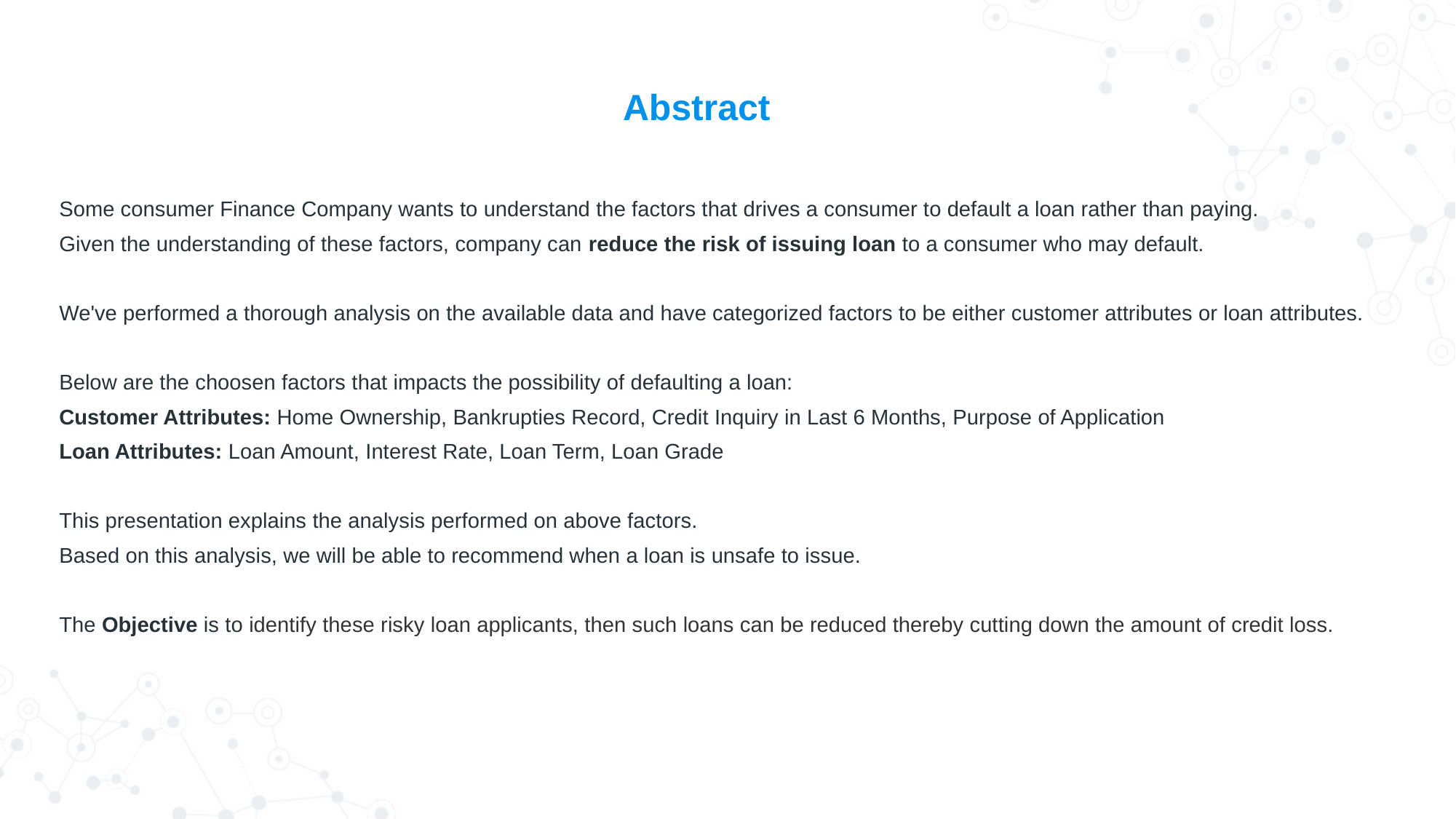

# Abstract
Some consumer Finance Company wants to understand the factors that drives a consumer to default a loan rather than paying.
Given the understanding of these factors, company can reduce the risk of issuing loan to a consumer who may default.

We've performed a thorough analysis on the available data and have categorized factors to be either customer attributes or loan attributes.

Below are the choosen factors that impacts the possibility of defaulting a loan:
Customer Attributes: Home Ownership, Bankrupties Record, Credit Inquiry in Last 6 Months, Purpose of Application
Loan Attributes: Loan Amount, Interest Rate, Loan Term, Loan Grade

This presentation explains the analysis performed on above factors.
Based on this analysis, we will be able to recommend when a loan is unsafe to issue.

The Objective is to identify these risky loan applicants, then such loans can be reduced thereby cutting down the amount of credit loss.